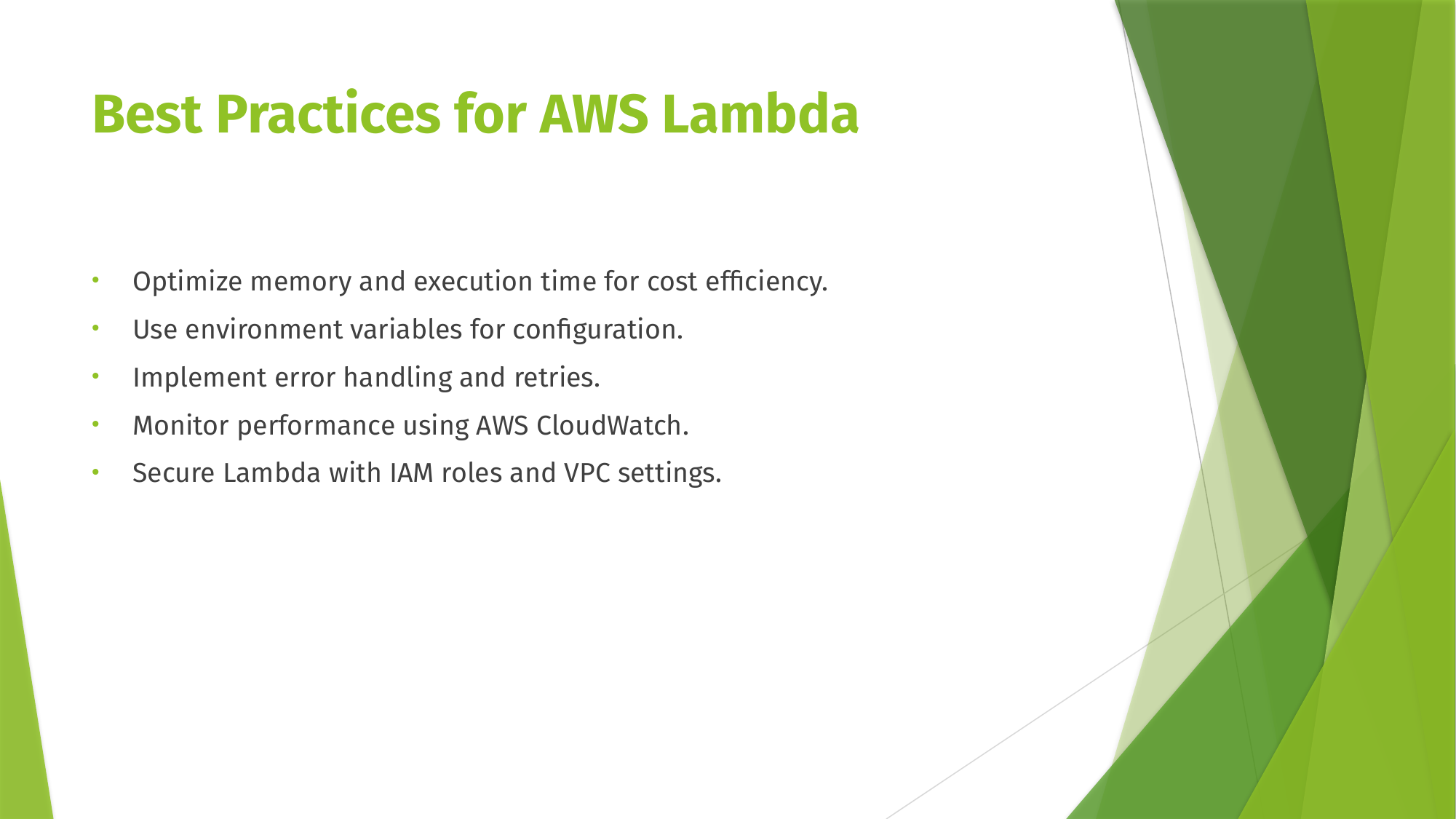

# Best Practices for AWS Lambda
Optimize memory and execution time for cost efficiency.
Use environment variables for configuration.
Implement error handling and retries.
Monitor performance using AWS CloudWatch.
Secure Lambda with IAM roles and VPC settings.